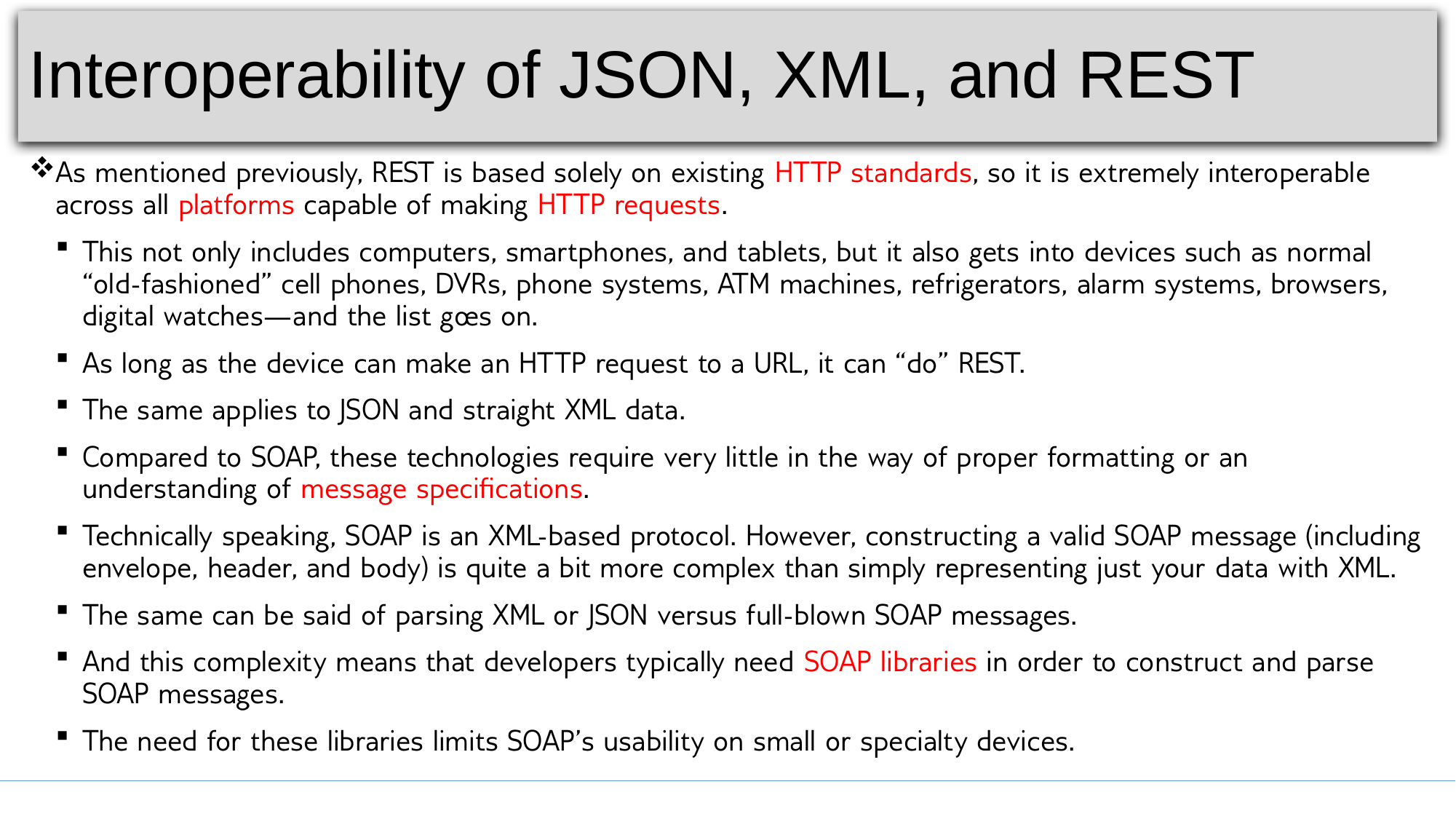

# Interoperability of JSON, XML, and REST
As mentioned previously, REST is based solely on existing HTTP standards, so it is extremely interoperable across all platforms capable of making HTTP requests.
This not only includes computers, smartphones, and tablets, but it also gets into devices such as normal “old-fashioned” cell phones, DVRs, phone systems, ATM machines, refrigerators, alarm systems, browsers, digital watches—and the list goes on.
As long as the device can make an HTTP request to a URL, it can “do” REST.
The same applies to JSON and straight XML data.
Compared to SOAP, these technologies require very little in the way of proper formatting or an understanding of message specifications.
Technically speaking, SOAP is an XML-based protocol. However, constructing a valid SOAP message (including envelope, header, and body) is quite a bit more complex than simply representing just your data with XML.
The same can be said of parsing XML or JSON versus full-blown SOAP messages.
And this complexity means that developers typically need SOAP libraries in order to construct and parse SOAP messages.
The need for these libraries limits SOAP’s usability on small or specialty devices.